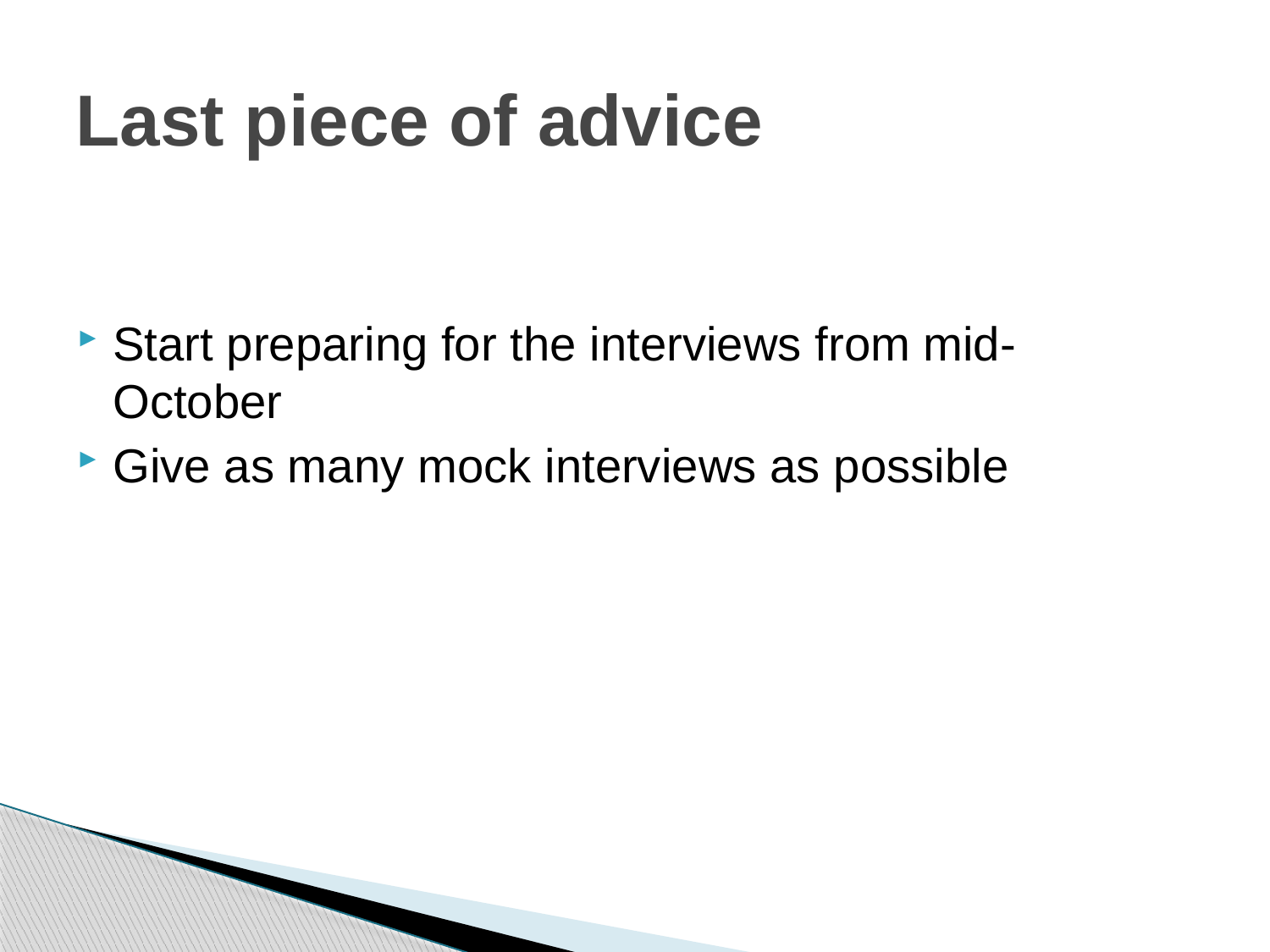

# Last piece of advice
Start preparing for the interviews from mid-October
Give as many mock interviews as possible